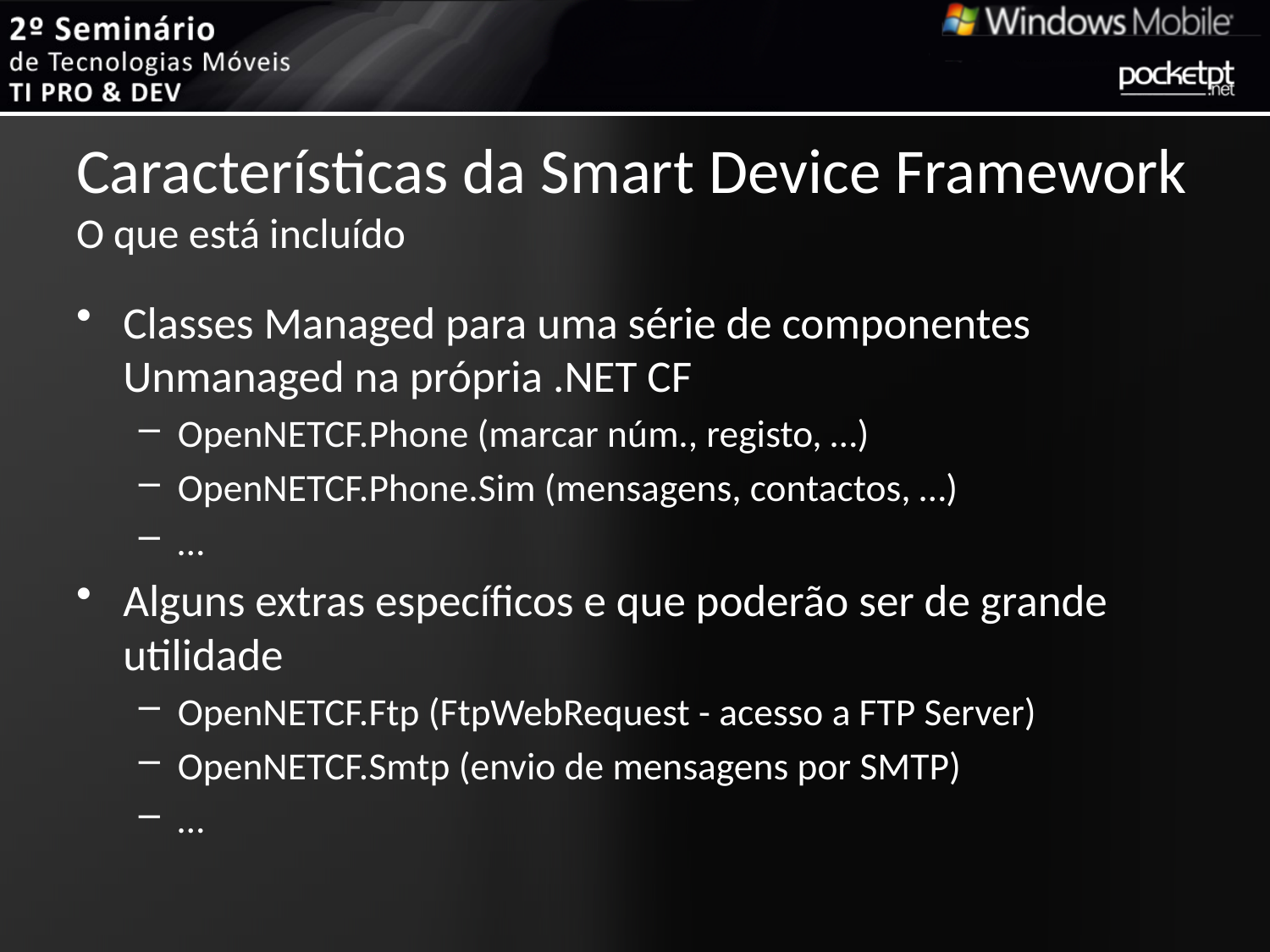

# Características da Smart Device Framework O que está incluído
Classes Managed para uma série de componentes Unmanaged na própria .NET CF
OpenNETCF.Phone (marcar núm., registo, …)
OpenNETCF.Phone.Sim (mensagens, contactos, …)
…
Alguns extras específicos e que poderão ser de grande utilidade
OpenNETCF.Ftp (FtpWebRequest - acesso a FTP Server)
OpenNETCF.Smtp (envio de mensagens por SMTP)
…